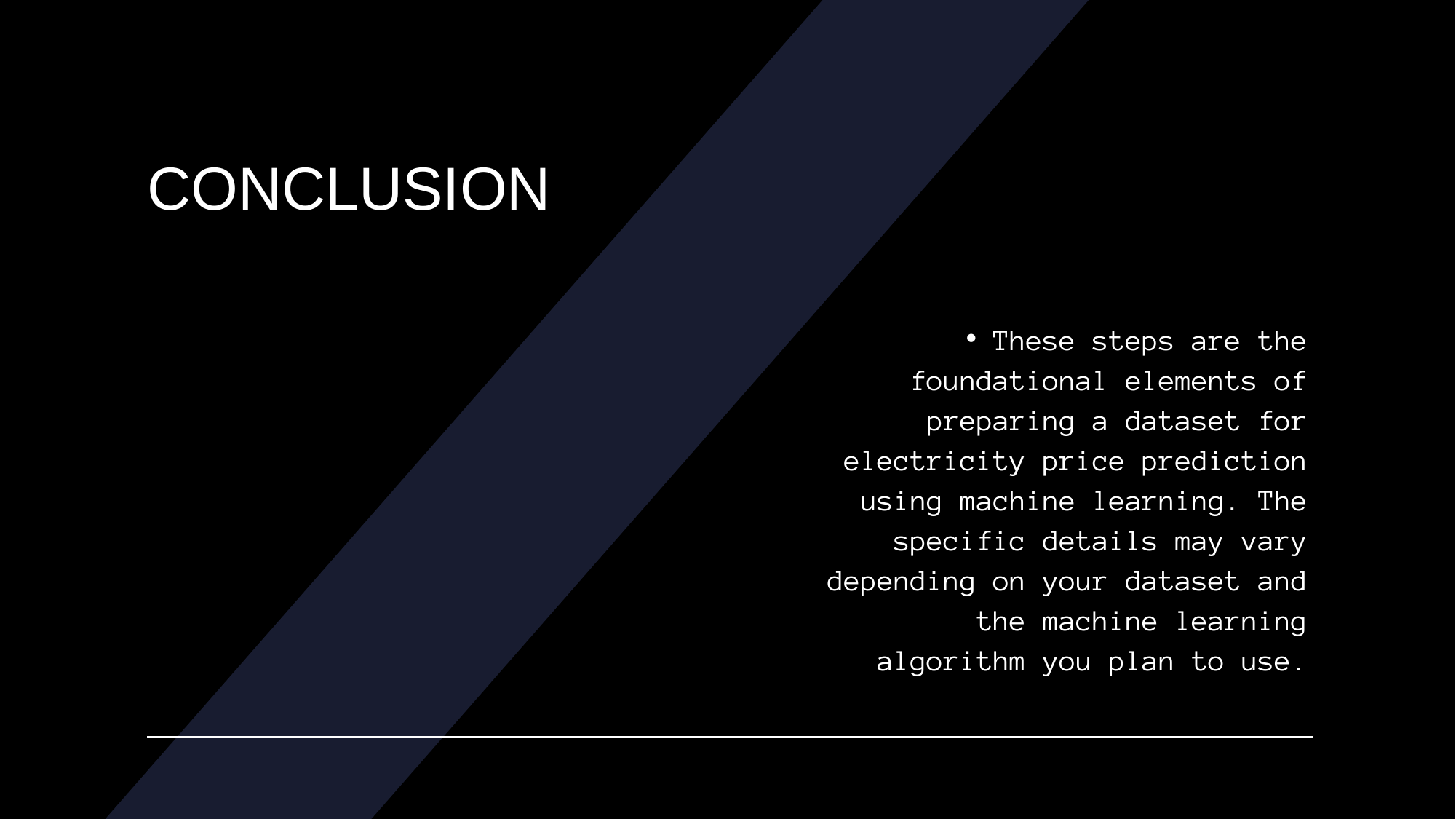

# CONCLUSION
These steps are the foundational elements of preparing a dataset for electricity price prediction using machine learning. The specific details may vary depending on your dataset and the machine learning algorithm you plan to use.